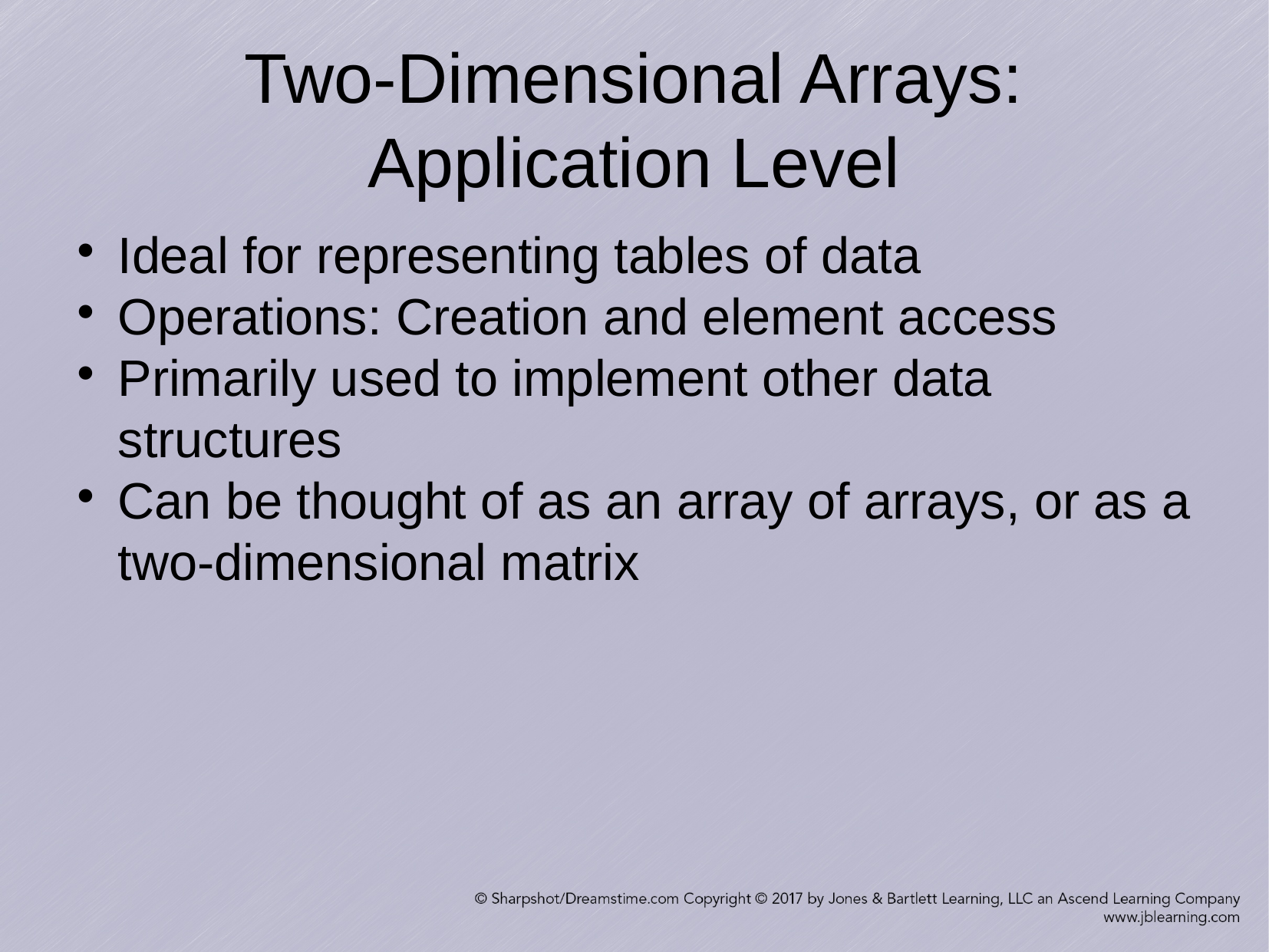

Two-Dimensional Arrays:
Application Level
Ideal for representing tables of data
Operations: Creation and element access
Primarily used to implement other data structures
Can be thought of as an array of arrays, or as a two-dimensional matrix